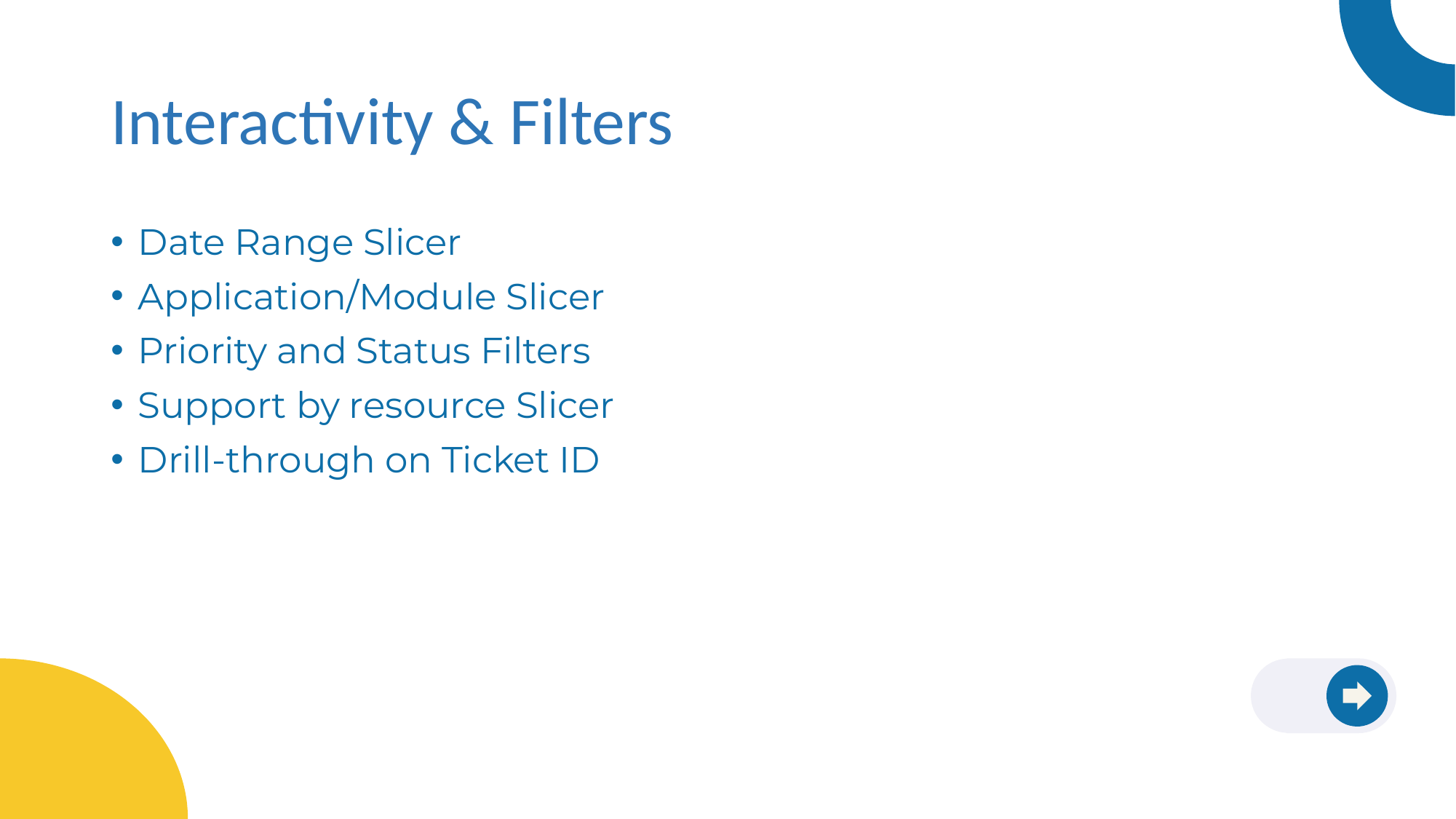

# Interactivity & Filters
Date Range Slicer
Application/Module Slicer
Priority and Status Filters
Support by resource Slicer
Drill-through on Ticket ID